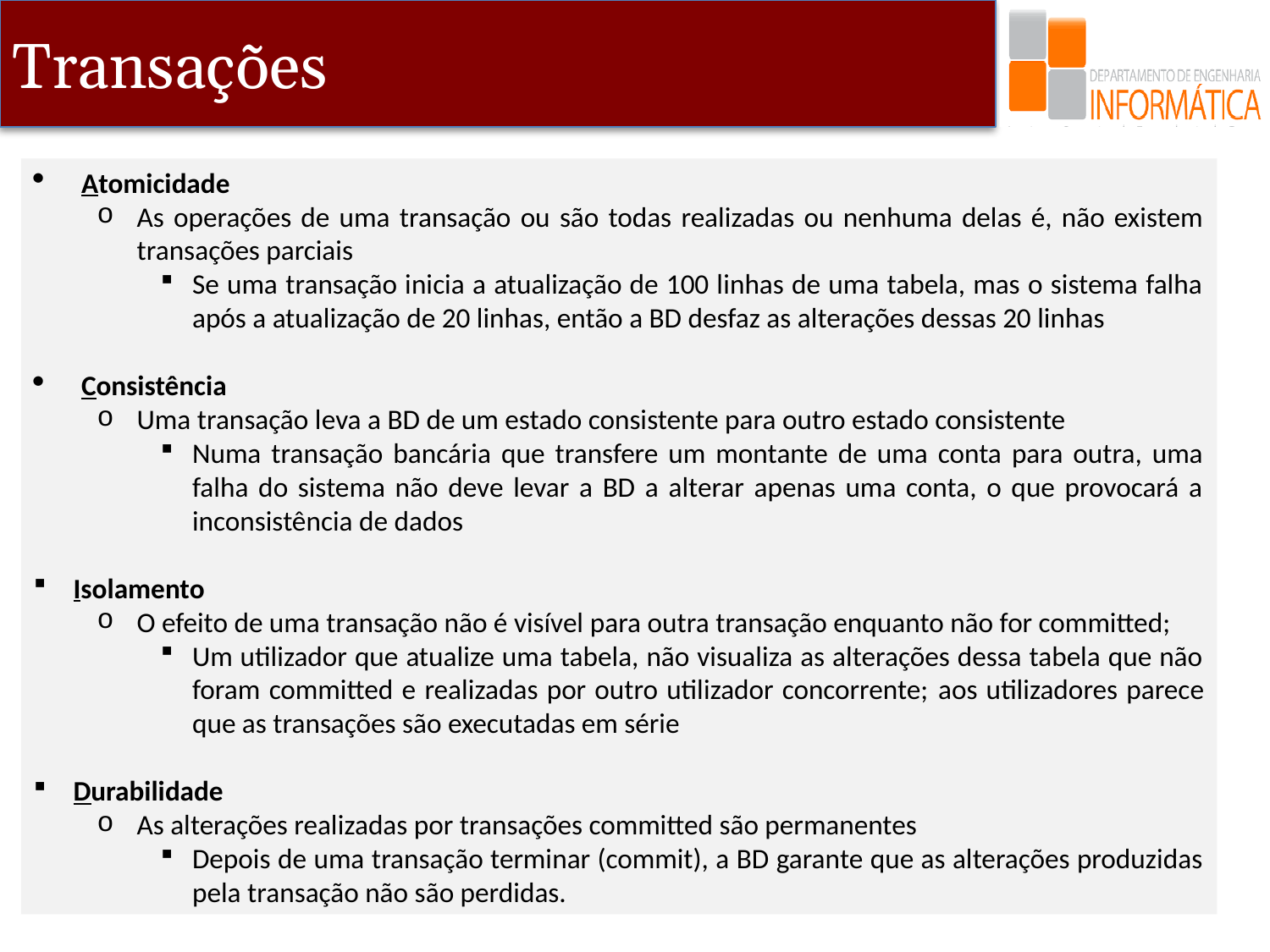

Atomicidade
As operações de uma transação ou são todas realizadas ou nenhuma delas é, não existem transações parciais
Se uma transação inicia a atualização de 100 linhas de uma tabela, mas o sistema falha após a atualização de 20 linhas, então a BD desfaz as alterações dessas 20 linhas

Consistência
Uma transação leva a BD de um estado consistente para outro estado consistente
Numa transação bancária que transfere um montante de uma conta para outra, uma falha do sistema não deve levar a BD a alterar apenas uma conta, o que provocará a inconsistência de dados

Isolamento
O efeito de uma transação não é visível para outra transação enquanto não for committed;
Um utilizador que atualize uma tabela, não visualiza as alterações dessa tabela que não foram committed e realizadas por outro utilizador concorrente; aos utilizadores parece que as transações são executadas em série

Durabilidade
As alterações realizadas por transações committed são permanentes
Depois de uma transação terminar (commit), a BD garante que as alterações produzidas pela transação não são perdidas.